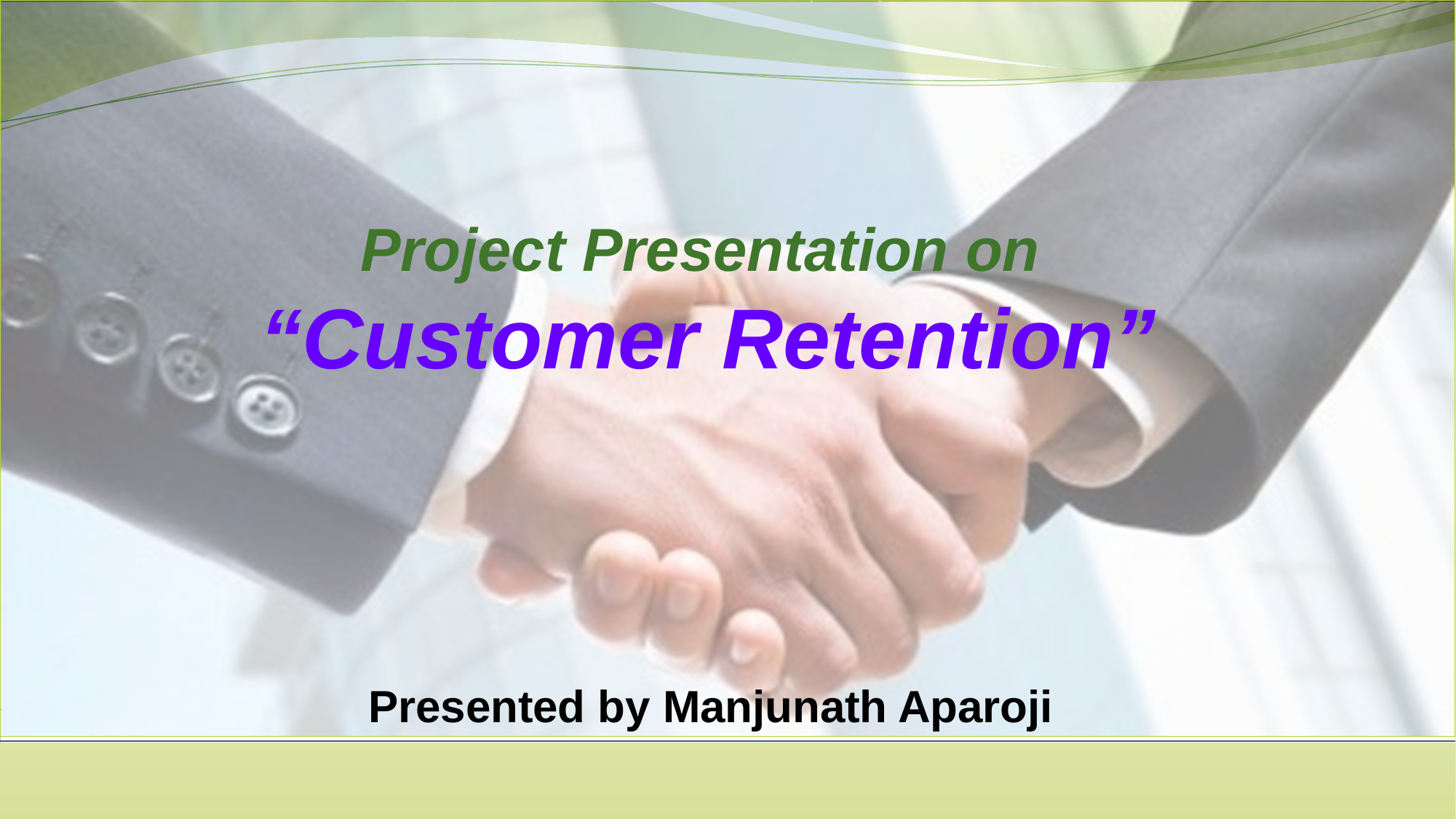

# Project Presentation on “Customer Retention”

                    Presented by Manjunath Aparoji